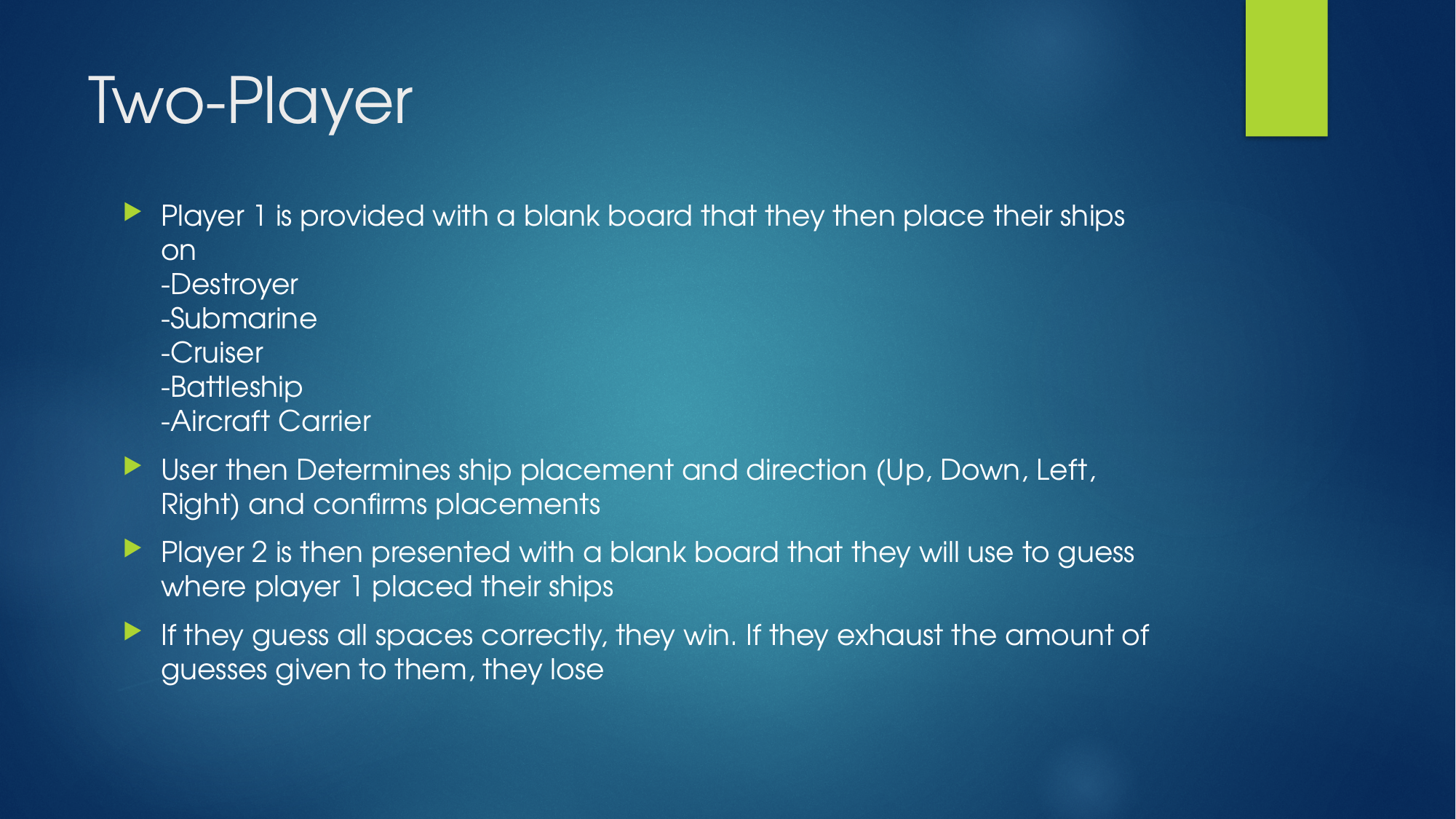

# Two-Player
Player 1 is provided with a blank board that they then place their ships on
-Destroyer
-Submarine
-Cruiser
-Battleship
-Aircraft Carrier
User then Determines ship placement and direction (Up, Down, Left, Right) and confirms placements
Player 2 is then presented with a blank board that they will use to guess where player 1 placed their ships
If they guess all spaces correctly, they win. If they exhaust the amount of guesses given to them, they lose